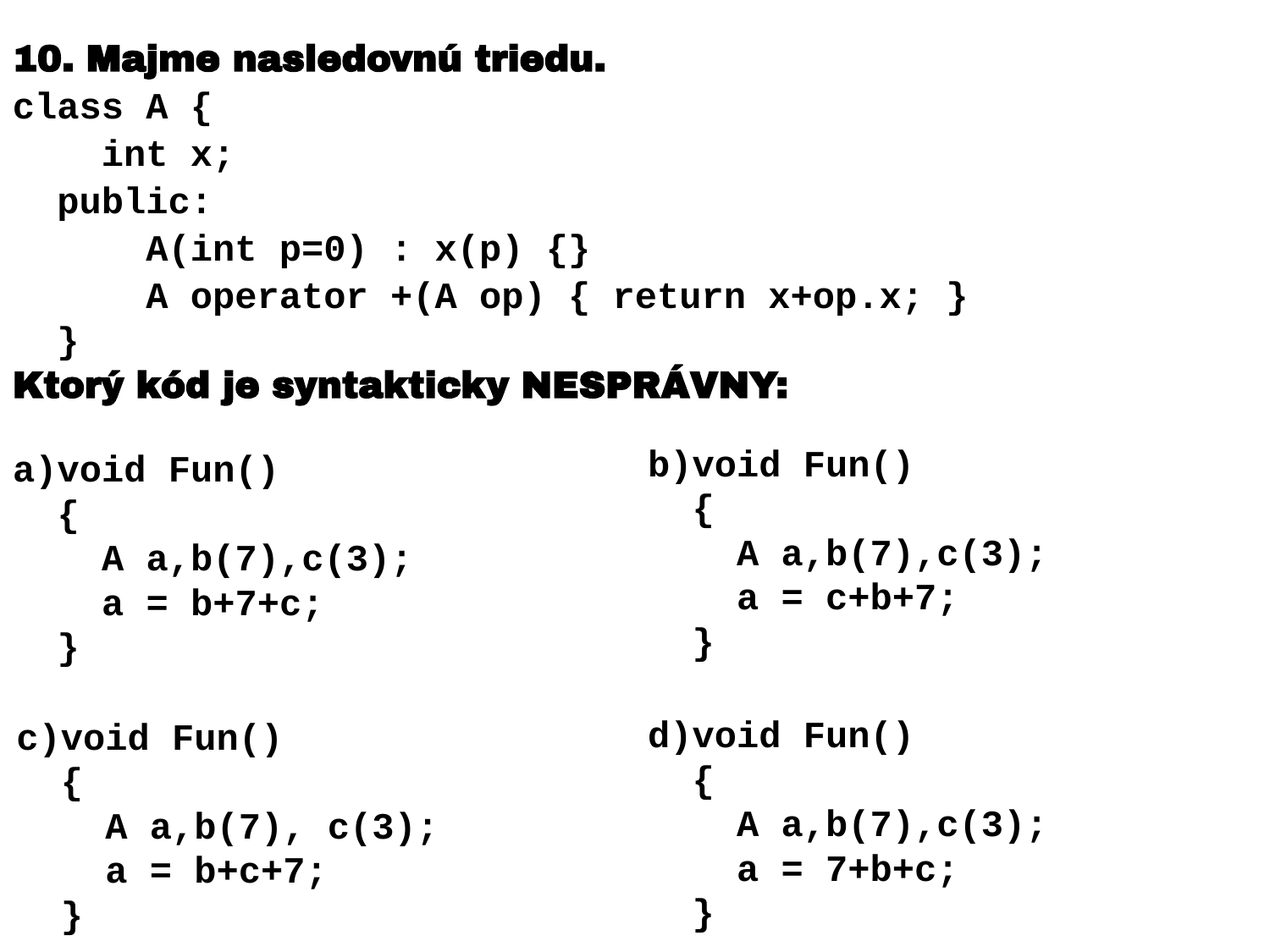

10. Majme nasledovnú triedu.
class A {
    int x;
  public:
      A(int p=0) : x(p) {}
      A operator +(A op) { return x+op.x; }
  }
Ktorý kód je syntakticky NESPRÁVNY:

b)void Fun()
  {
    A a,b(7),c(3);
    a = c+b+7;
  }
a)void Fun()
  {
    A a,b(7),c(3);
    a = b+7+c;
  }
d)void Fun()
  {
    A a,b(7),c(3);
    a = 7+b+c;
  }
c)void Fun()
  {
    A a,b(7), c(3);
    a = b+c+7;
  }